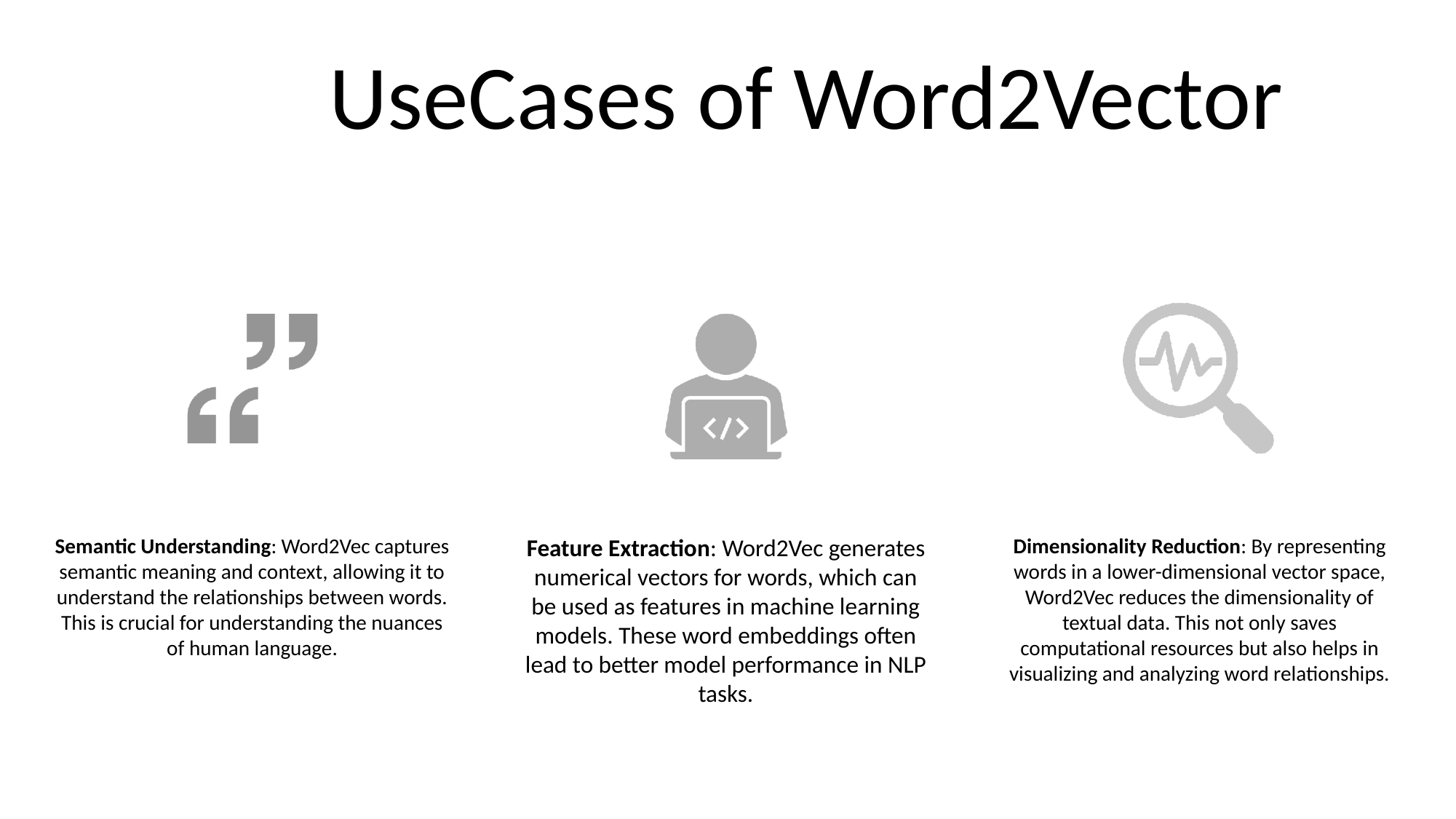

# UseCases of Word2Vector
Semantic Understanding: Word2Vec captures semantic meaning and context, allowing it to understand the relationships between words. This is crucial for understanding the nuances of human language.
Feature Extraction: Word2Vec generates numerical vectors for words, which can be used as features in machine learning models. These word embeddings often lead to better model performance in NLP tasks.
Dimensionality Reduction: By representing words in a lower-dimensional vector space, Word2Vec reduces the dimensionality of textual data. This not only saves computational resources but also helps in visualizing and analyzing word relationships.